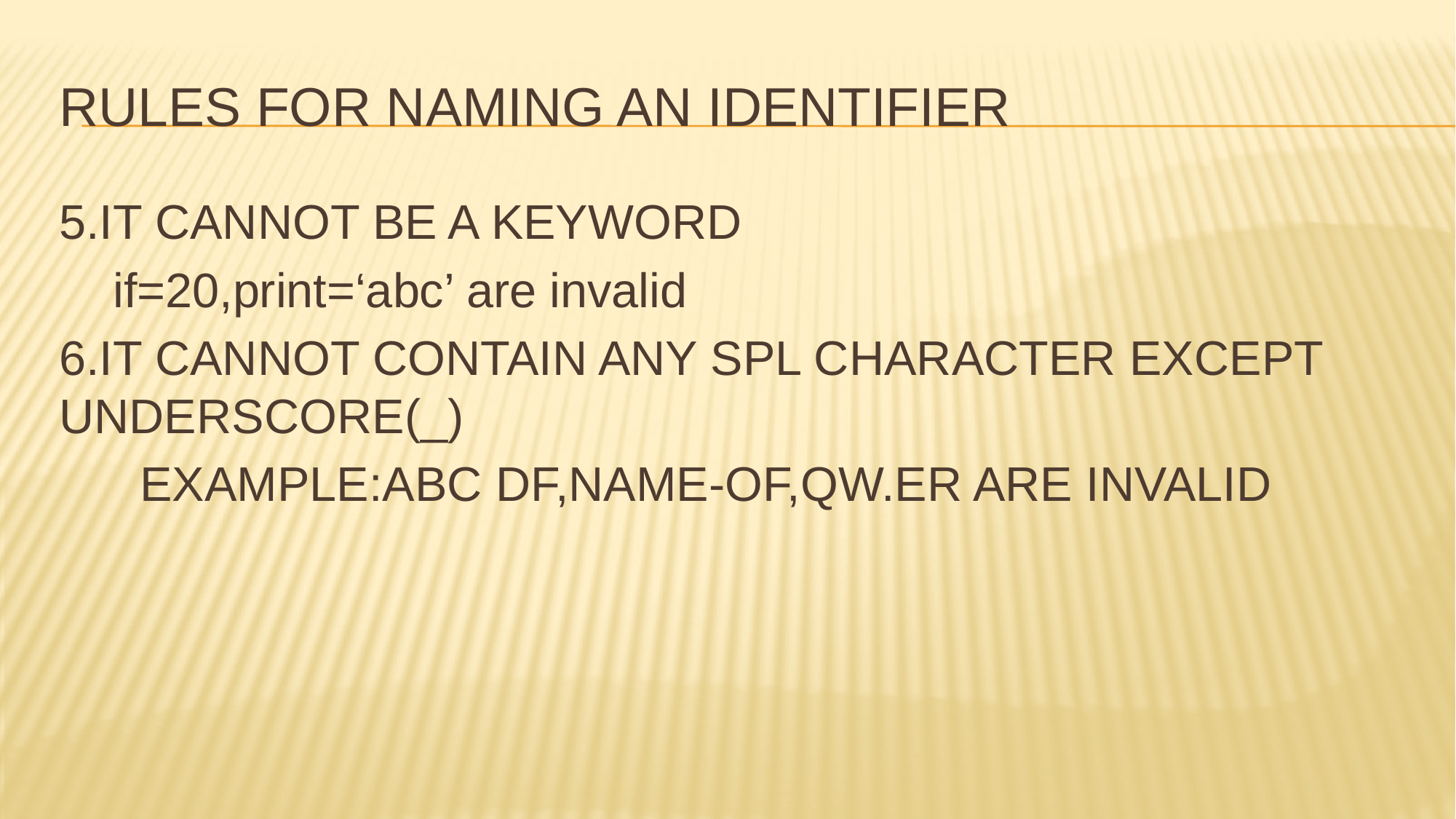

# RULES FOR NAMING AN IDENTIFIER
5.IT CANNOT BE A KEYWORD
    if=20,print=‘abc’ are invalid
6.IT CANNOT CONTAIN ANY SPL CHARACTER EXCEPT UNDERSCORE(_)
      EXAMPLE:ABC DF,NAME-OF,QW.ER ARE INVALID